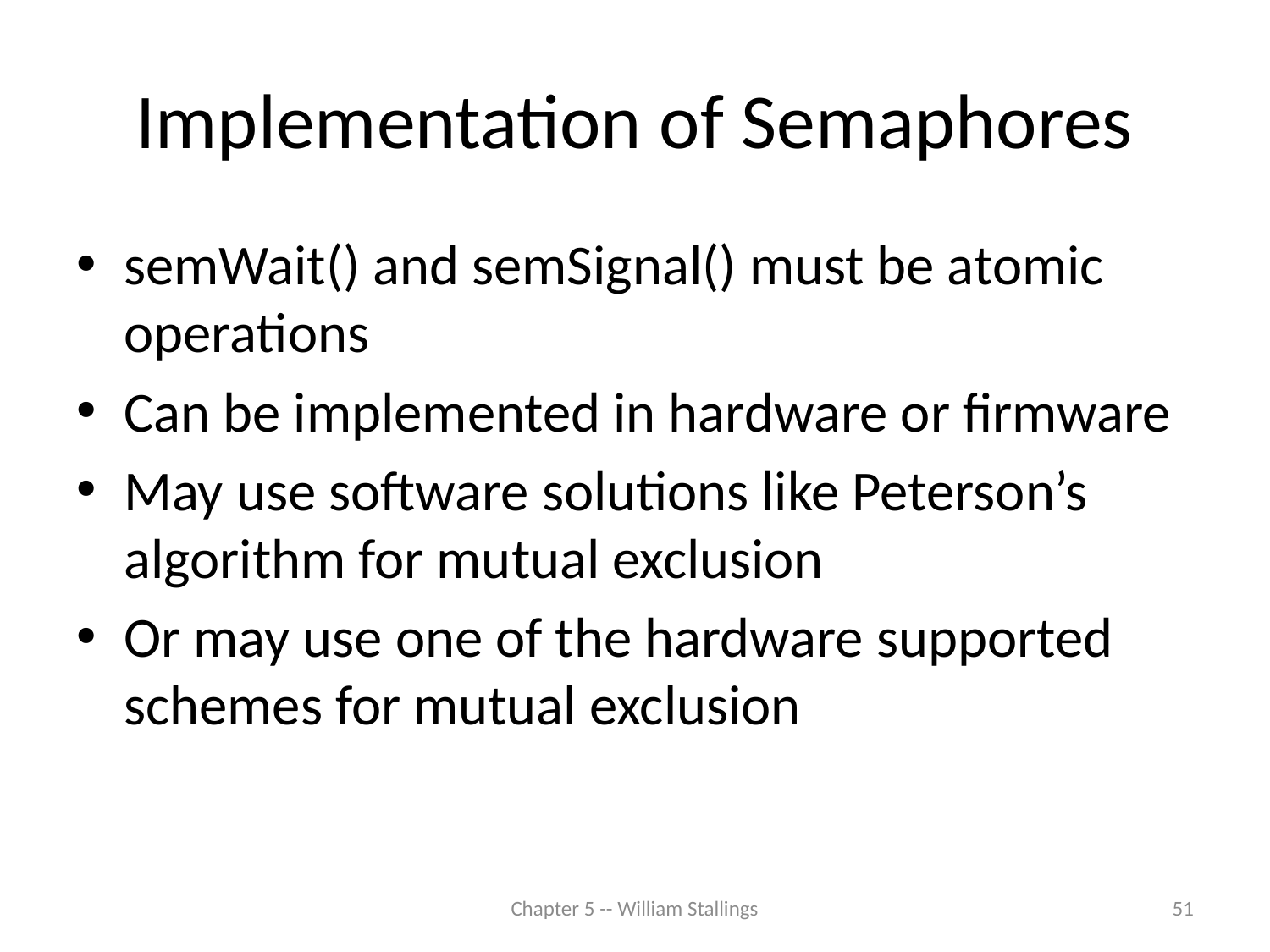

# Implementation of Semaphores
semWait() and semSignal() must be atomic operations
Can be implemented in hardware or firmware
May use software solutions like Peterson’s algorithm for mutual exclusion
Or may use one of the hardware supported schemes for mutual exclusion
Chapter 5 -- William Stallings
51